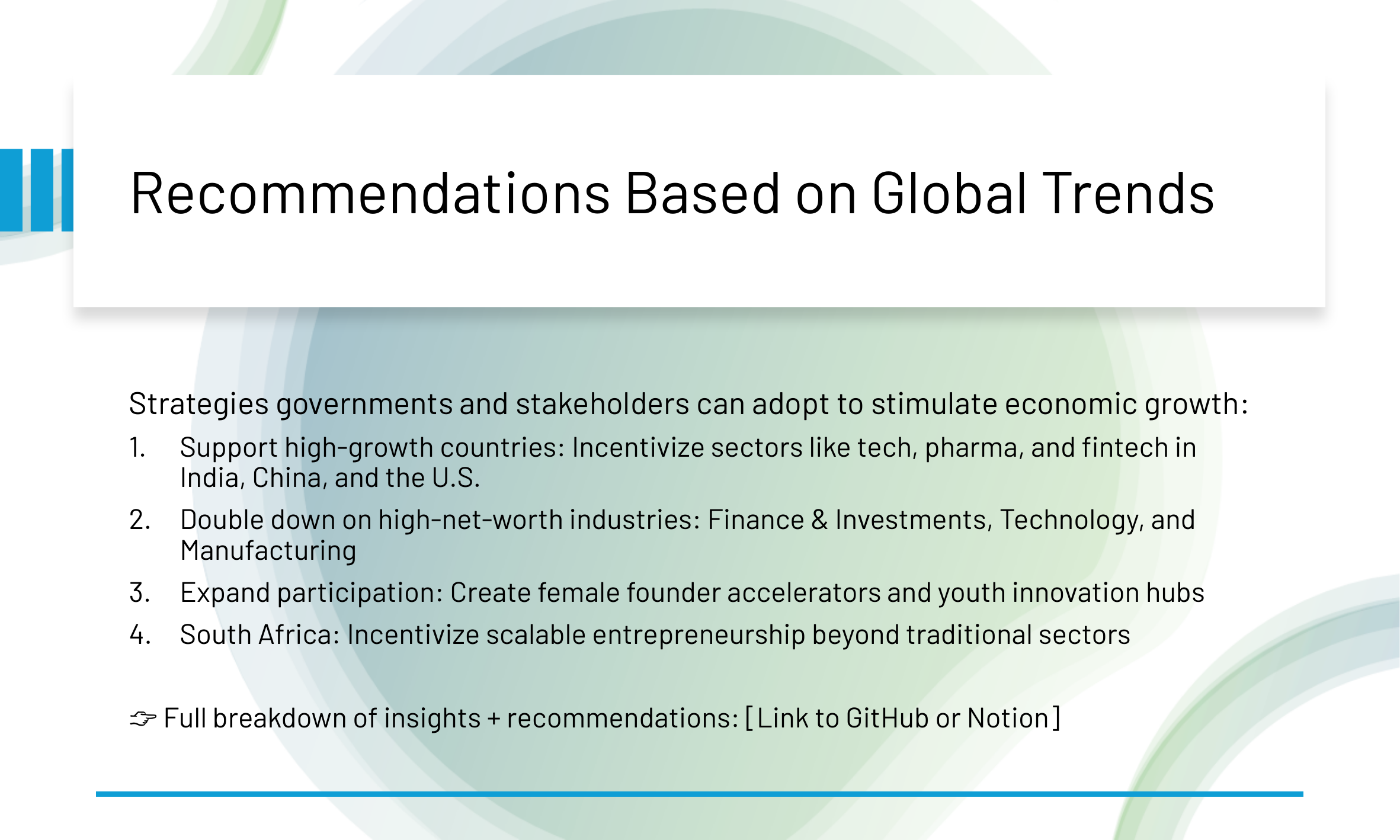

# Recommendations Based on Global Trends

Strategies governments and stakeholders can adopt to stimulate economic growth:
Support high-growth countries: Incentivize sectors like tech, pharma, and fintech in India, China, and the U.S.
Double down on high-net-worth industries: Finance & Investments, Technology, and Manufacturing
Expand participation: Create female founder accelerators and youth innovation hubs
South Africa: Incentivize scalable entrepreneurship beyond traditional sectors

👉 Full breakdown of insights + recommendations: [Link to GitHub or Notion]